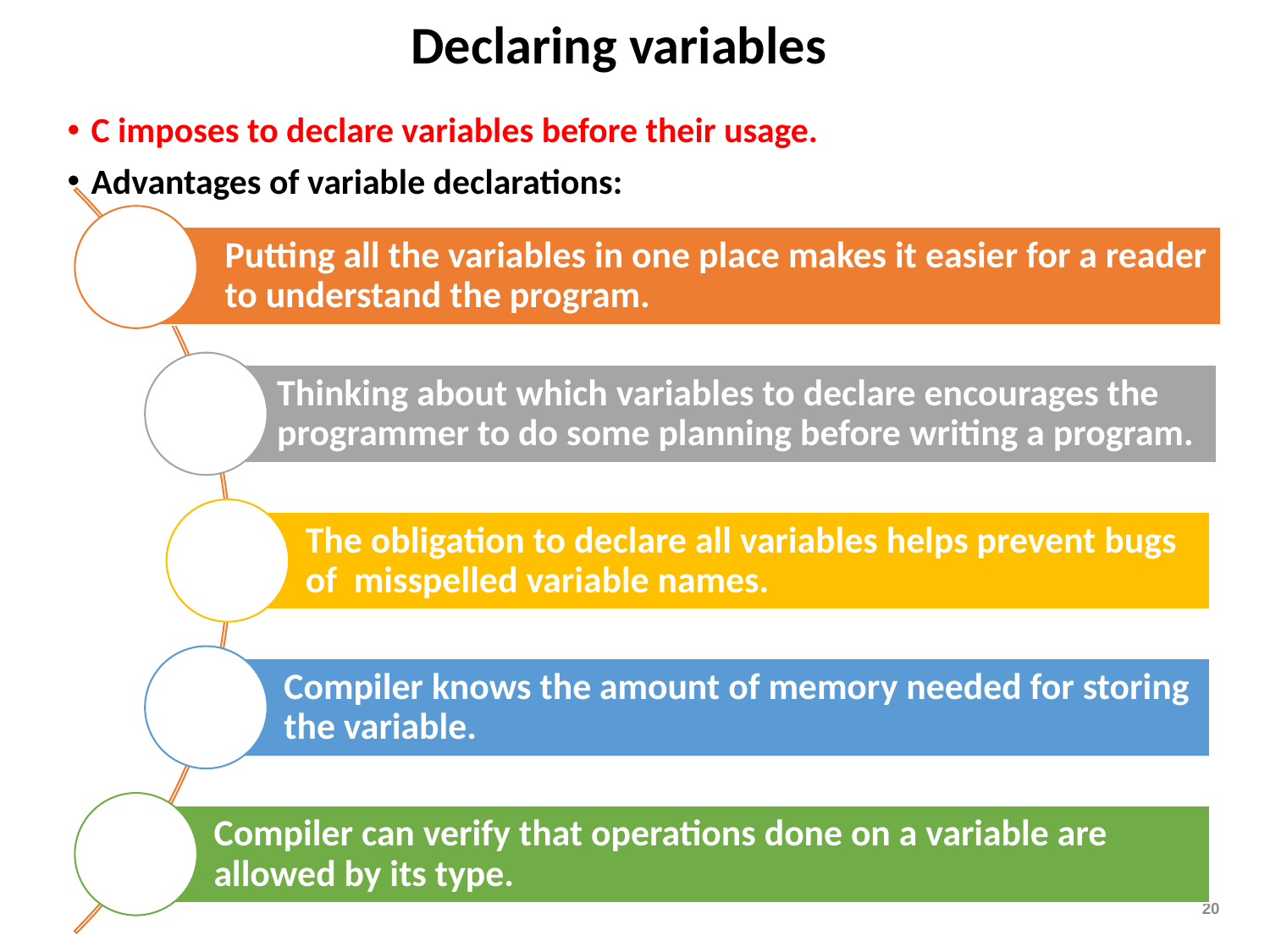

# Declaring variables
C imposes to declare variables before their usage.
Advantages of variable declarations:
Putting all the variables in one place makes it easier for a reader to understand the program.
Thinking about which variables to declare encourages the programmer to do some planning before writing a program.
The obligation to declare all variables helps prevent bugs of  misspelled variable names.
Compiler knows the amount of memory needed for storing the variable.
Compiler can verify that operations done on a variable are allowed by its type.
20